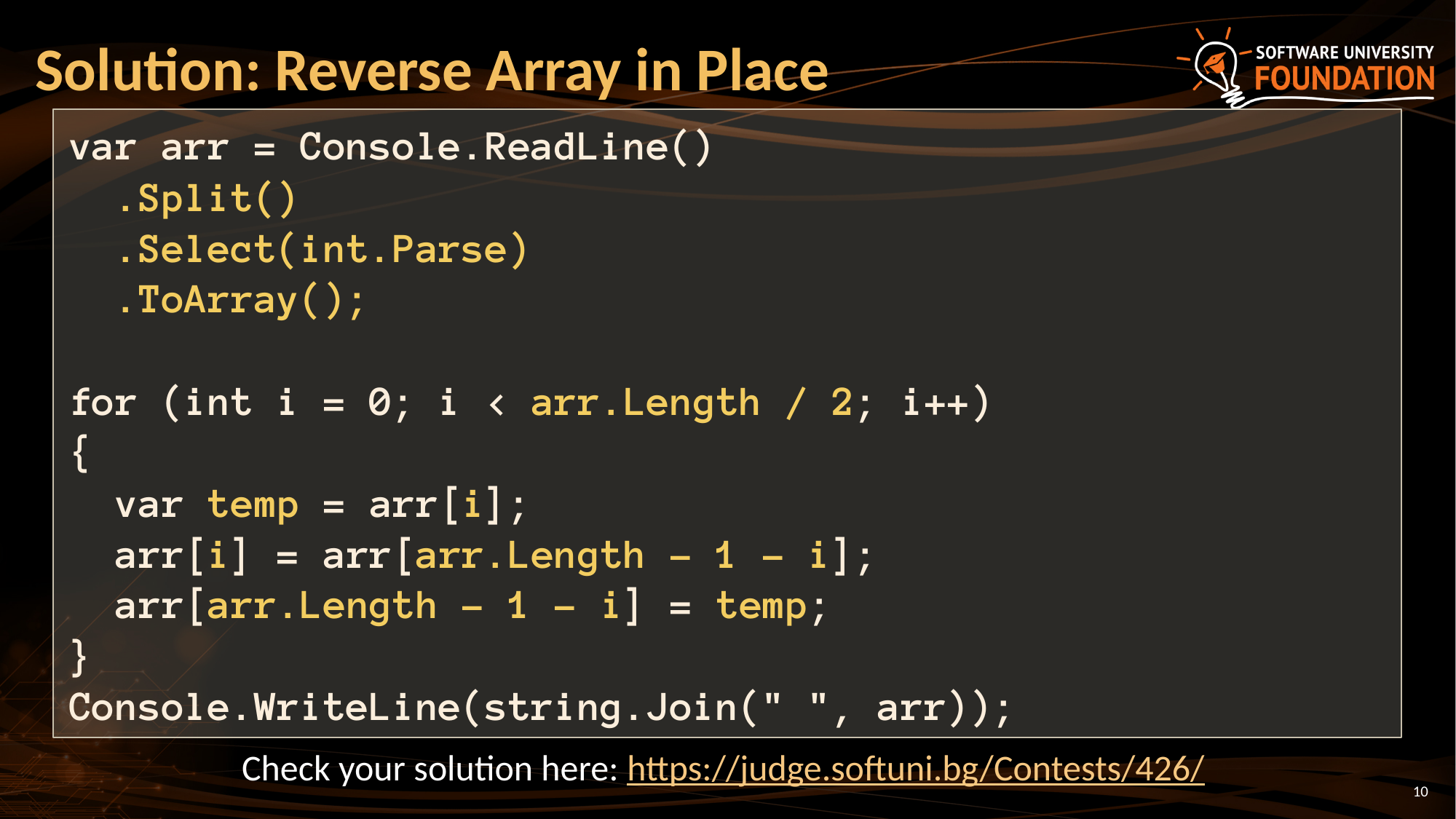

# Solution: Reverse Array in Place
var arr = Console.ReadLine()
  .Split()
  .Select(int.Parse)
  .ToArray();

for (int i = 0; i < arr.Length / 2; i++)
{
  var temp = arr[i];
  arr[i] = arr[arr.Length - 1 - i];
  arr[arr.Length - 1 - i] = temp;
}
Console.WriteLine(string.Join(" ", arr));
Check your solution here: https://judge.softuni.bg/Contests/426/
10